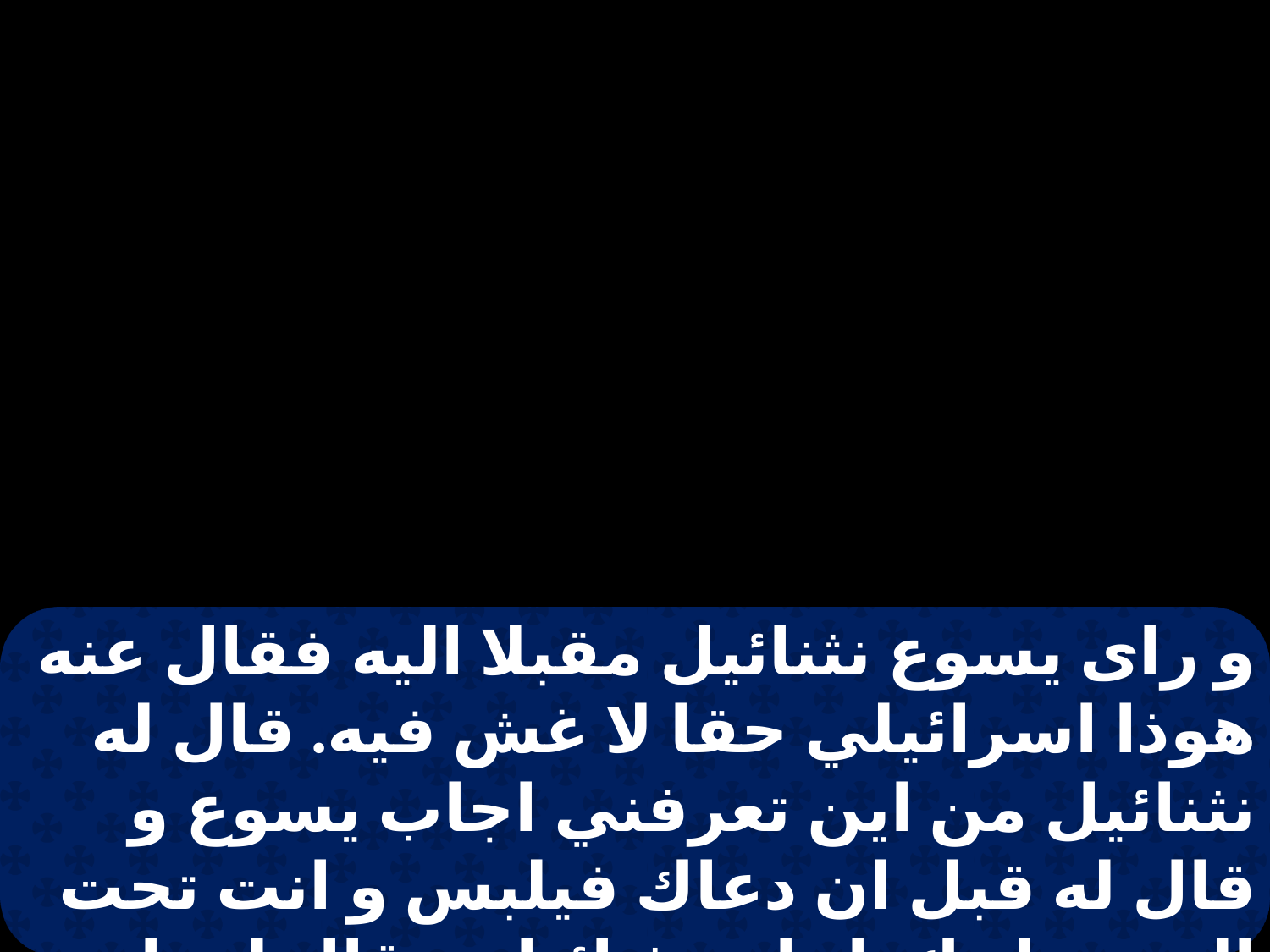

و راى يسوع نثنائيل مقبلا اليه فقال عنه هوذا اسرائيلي حقا لا غش فيه. قال له نثنائيل من اين تعرفني اجاب يسوع و قال له قبل ان دعاك فيلبس و انت تحت التينة رايتك. اجاب نثنائيل و قال له يا معلم انت ابن الله انت ملك اسرائيل.